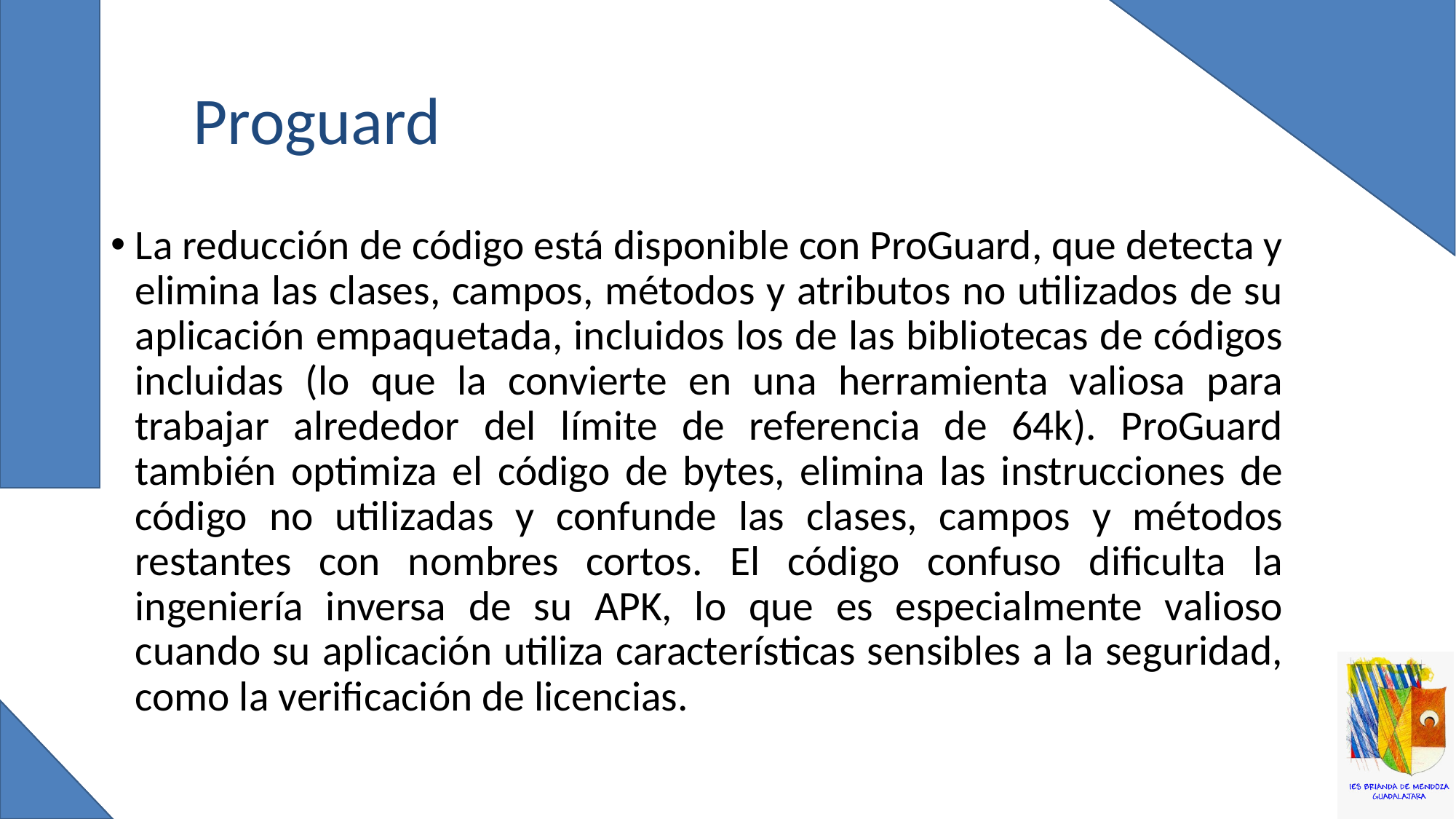

# Proguard
La reducción de código está disponible con ProGuard, que detecta y elimina las clases, campos, métodos y atributos no utilizados de su aplicación empaquetada, incluidos los de las bibliotecas de códigos incluidas (lo que la convierte en una herramienta valiosa para trabajar alrededor del límite de referencia de 64k). ProGuard también optimiza el código de bytes, elimina las instrucciones de código no utilizadas y confunde las clases, campos y métodos restantes con nombres cortos. El código confuso dificulta la ingeniería inversa de su APK, lo que es especialmente valioso cuando su aplicación utiliza características sensibles a la seguridad, como la verificación de licencias.